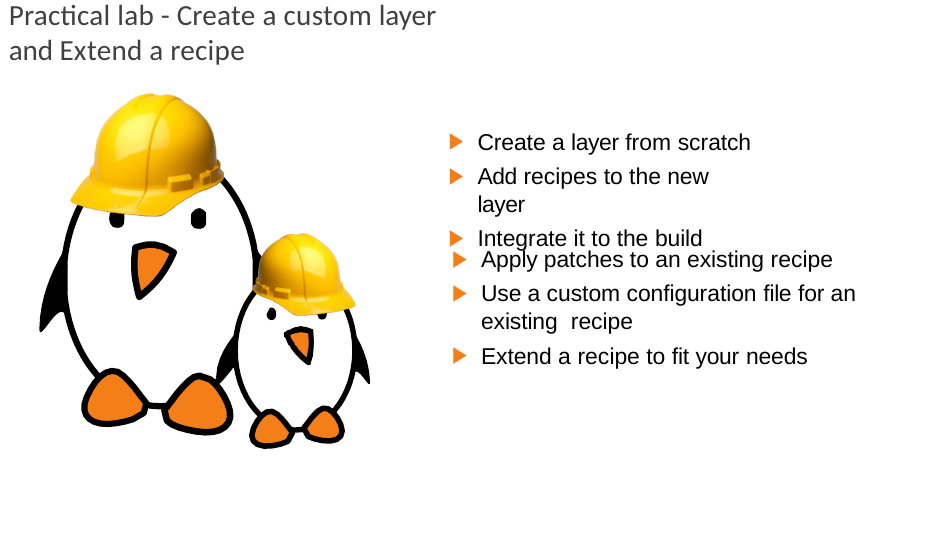

# Practical lab - Create a custom layer and Extend a recipe

Create a layer from scratch
Add recipes to the new layer
Integrate it to the build
Apply patches to an existing recipe
Use a custom configuration file for an existing  recipe
Extend a recipe to fit your needs
142/300
Remake by Mao Huynh